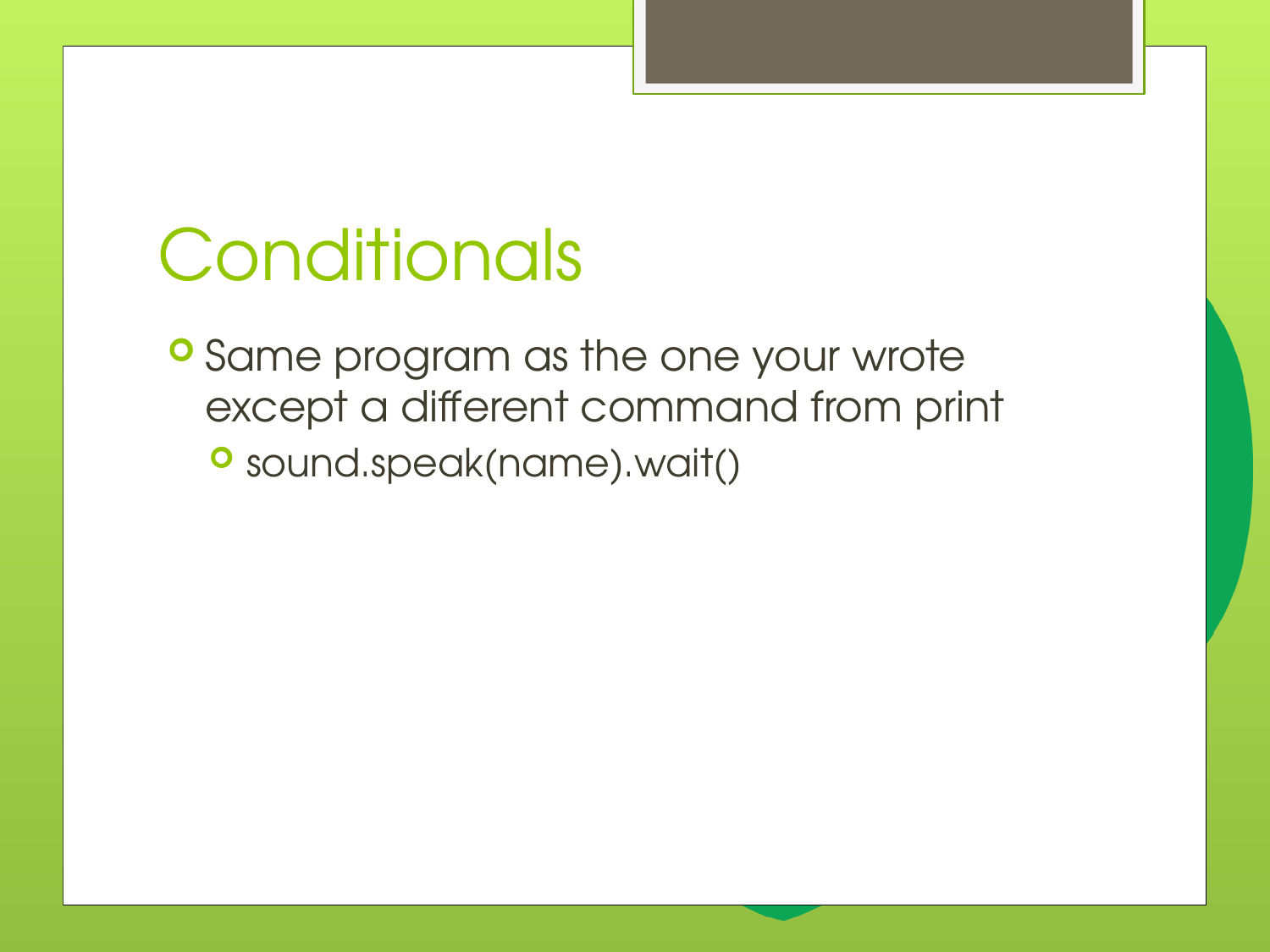

# Conditionals
Same program as the one your wrote except a different command from print
sound.speak(name).wait()